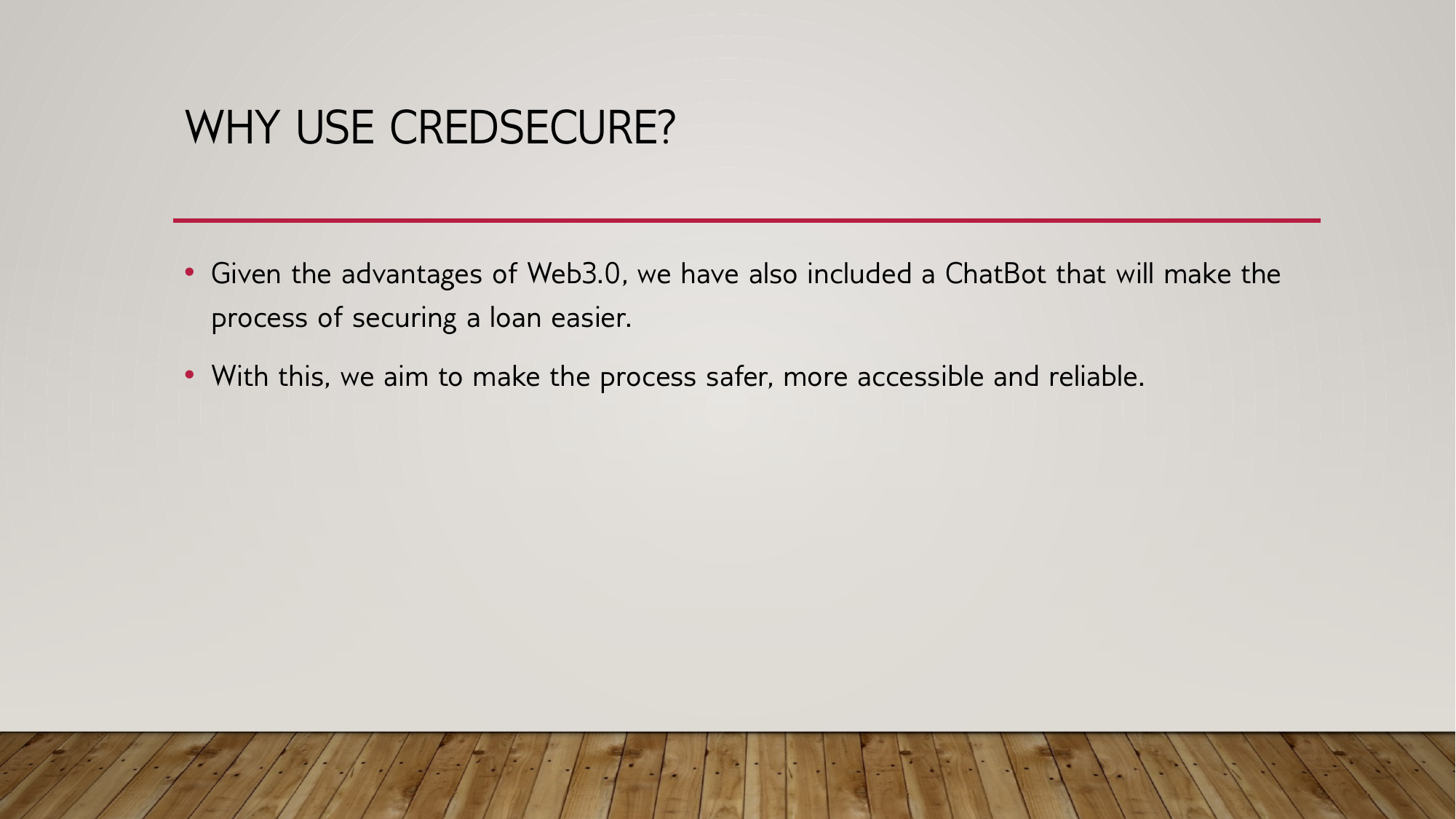

# Why use Credsecure?
Given the advantages of Web3.0, we have also included a ChatBot that will make the process of securing a loan easier.
With this, we aim to make the process safer, more accessible and reliable.